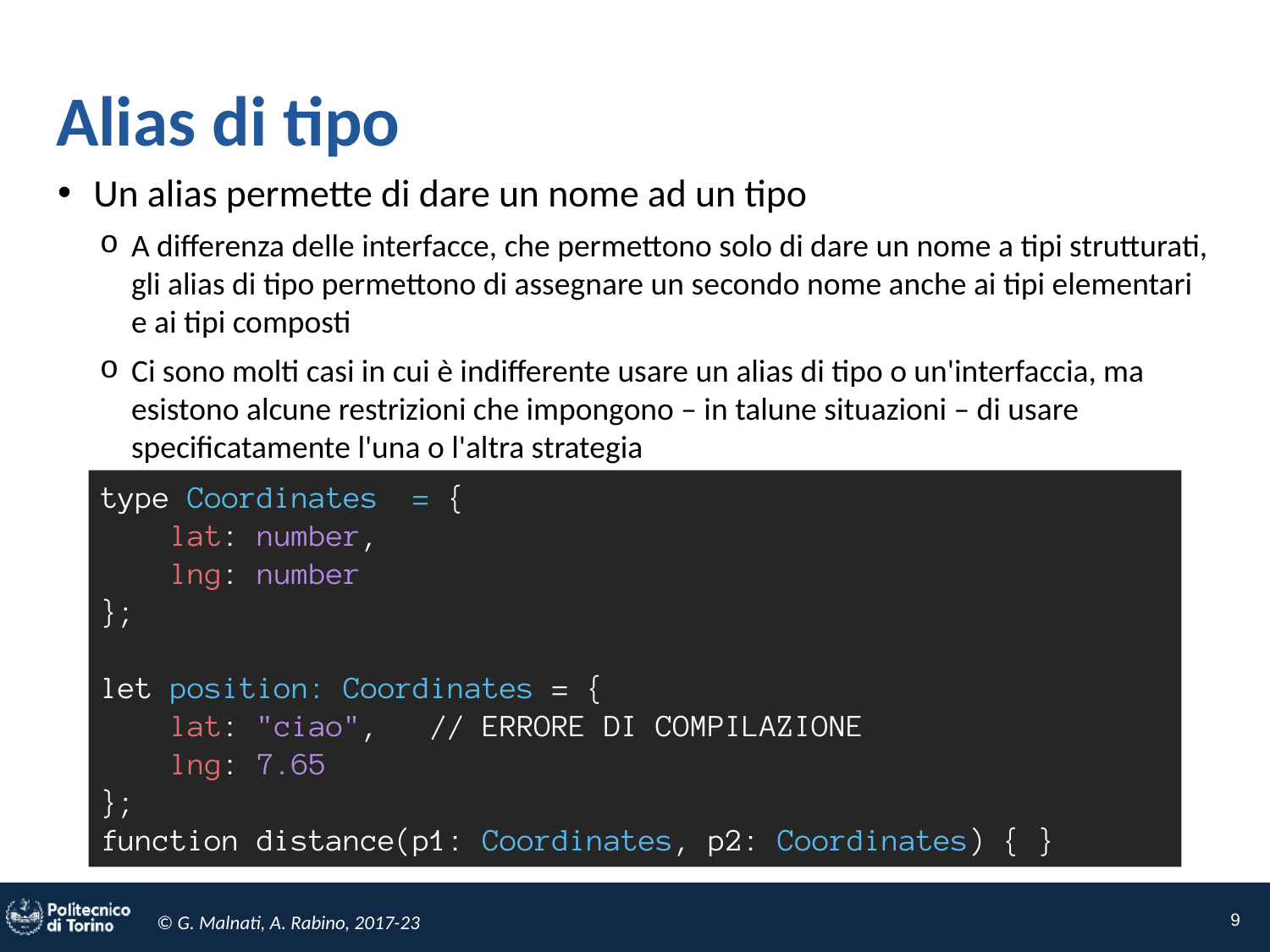

# Alias di tipo
Un alias permette di dare un nome ad un tipo
A differenza delle interfacce, che permettono solo di dare un nome a tipi strutturati, gli alias di tipo permettono di assegnare un secondo nome anche ai tipi elementari e ai tipi composti
Ci sono molti casi in cui è indifferente usare un alias di tipo o un'interfaccia, ma esistono alcune restrizioni che impongono – in talune situazioni – di usare specificatamente l'una o l'altra strategia
type Coordinates  = {
    lat: number,
    lng: number
};

let position: Coordinates = {
    lat: "ciao",   // ERRORE DI COMPILAZIONE
    lng: 7.65
};
function distance(p1: Coordinates, p2: Coordinates) { }
9